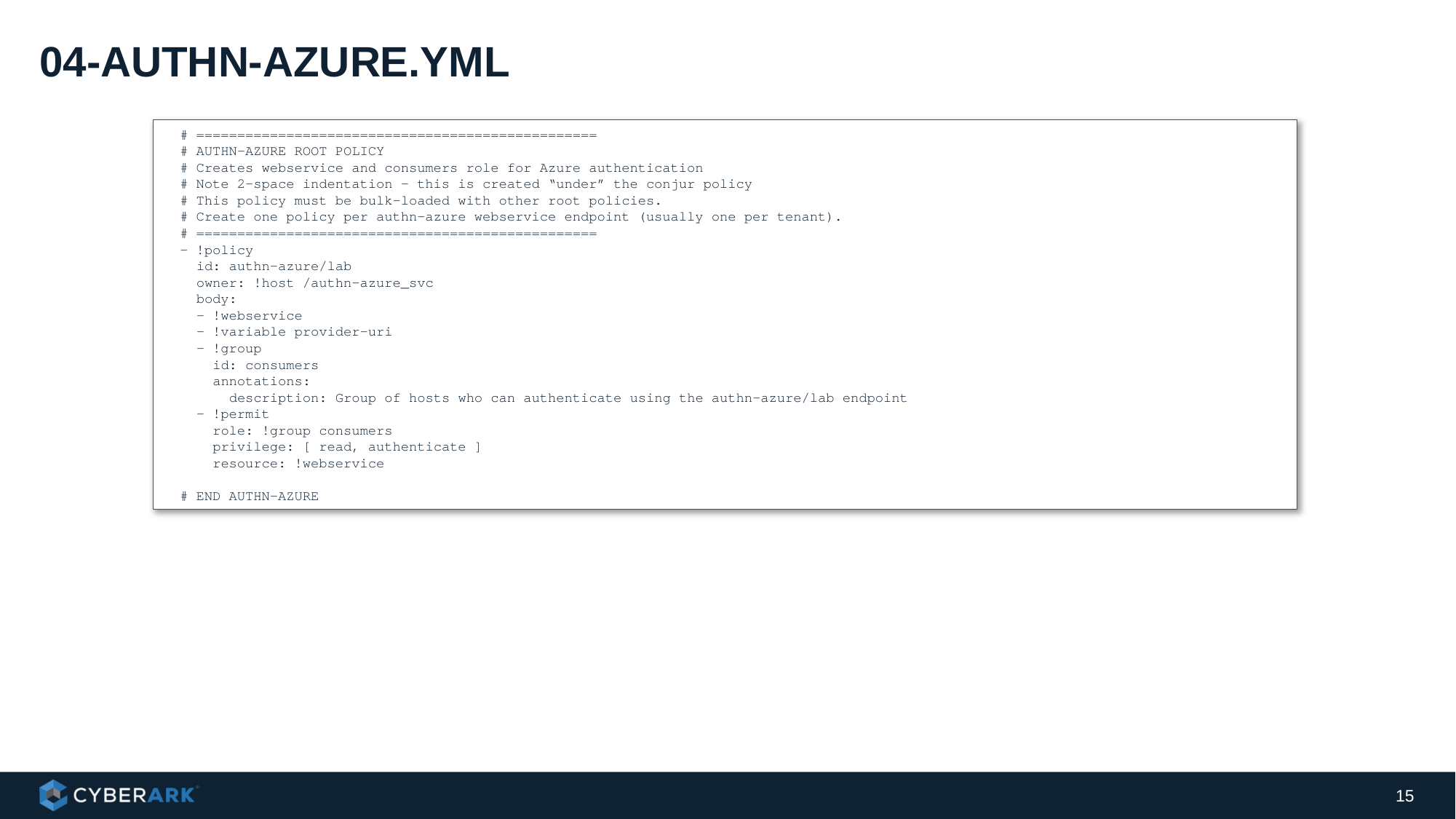

# 04-authn-azure.yml
  # =================================================
  # AUTHN-AZURE ROOT POLICY
  # Creates webservice and consumers role for Azure authentication
  # Note 2-space indentation – this is created “under” the conjur policy
  # This policy must be bulk-loaded with other root policies.
  # Create one policy per authn-azure webservice endpoint (usually one per tenant).
  # =================================================
  - !policy
    id: authn-azure/lab
    owner: !host /authn-azure_svc
    body:
    - !webservice
    - !variable provider-uri
    - !group
      id: consumers
      annotations:
        description: Group of hosts who can authenticate using the authn-azure/lab endpoint
    - !permit
      role: !group consumers
      privilege: [ read, authenticate ]
      resource: !webservice

  # END AUTHN-AZURE

15